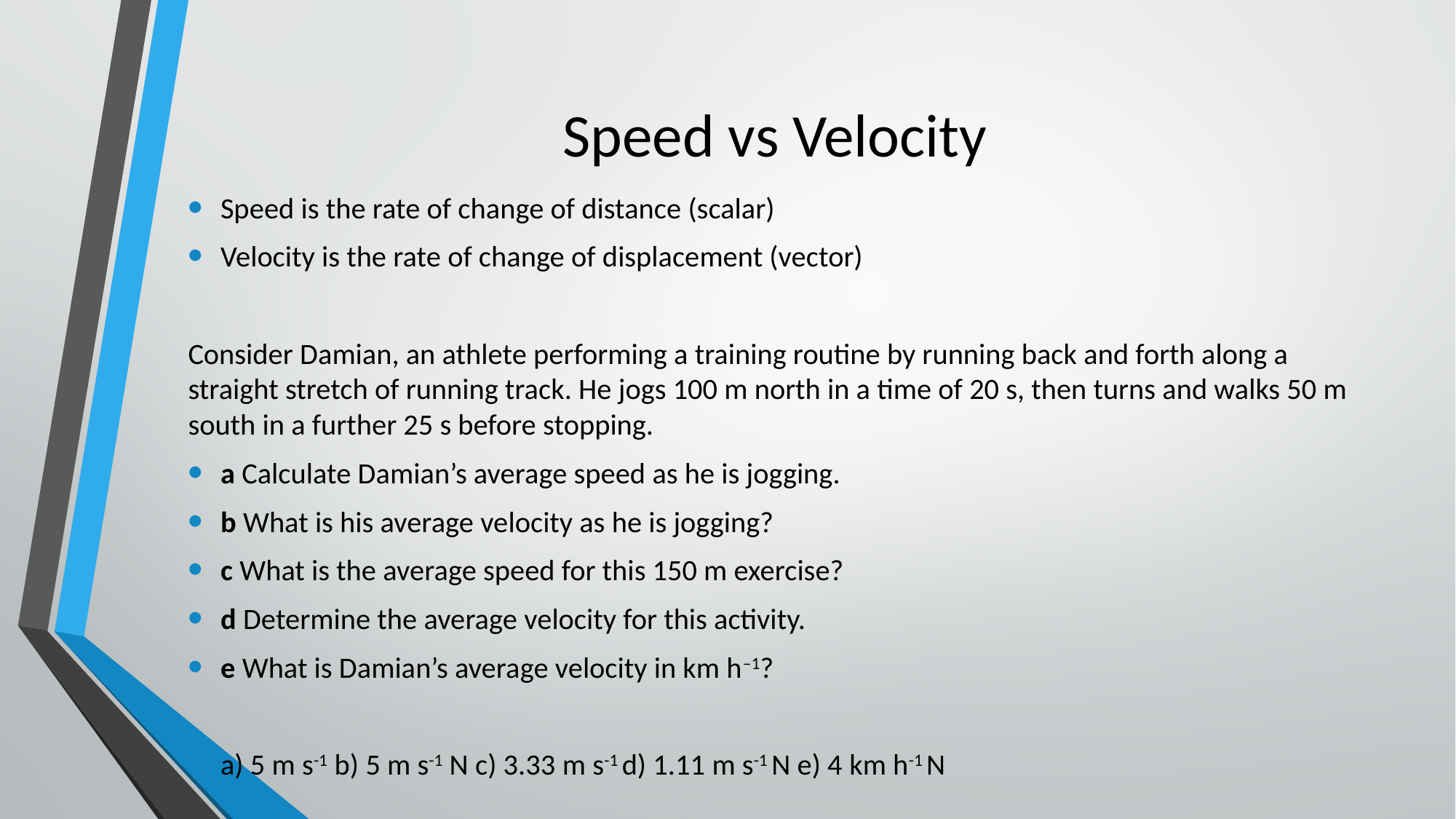

# Speed vs Velocity
Speed is the rate of change of distance (scalar)
Velocity is the rate of change of displacement (vector)

Consider Damian, an athlete performing a training routine by running back and forth along a straight stretch of running track. He jogs 100 m north in a time of 20 s, then turns and walks 50 m south in a further 25 s before stopping.
a Calculate Damian’s average speed as he is jogging.
b What is his average velocity as he is jogging?
c What is the average speed for this 150 m exercise?
d Determine the average velocity for this activity.
e What is Damian’s average velocity in km h–1?

a) 5 m s-1 b) 5 m s-1 N c) 3.33 m s-1 d) 1.11 m s-1 N e) 4 km h-1 N